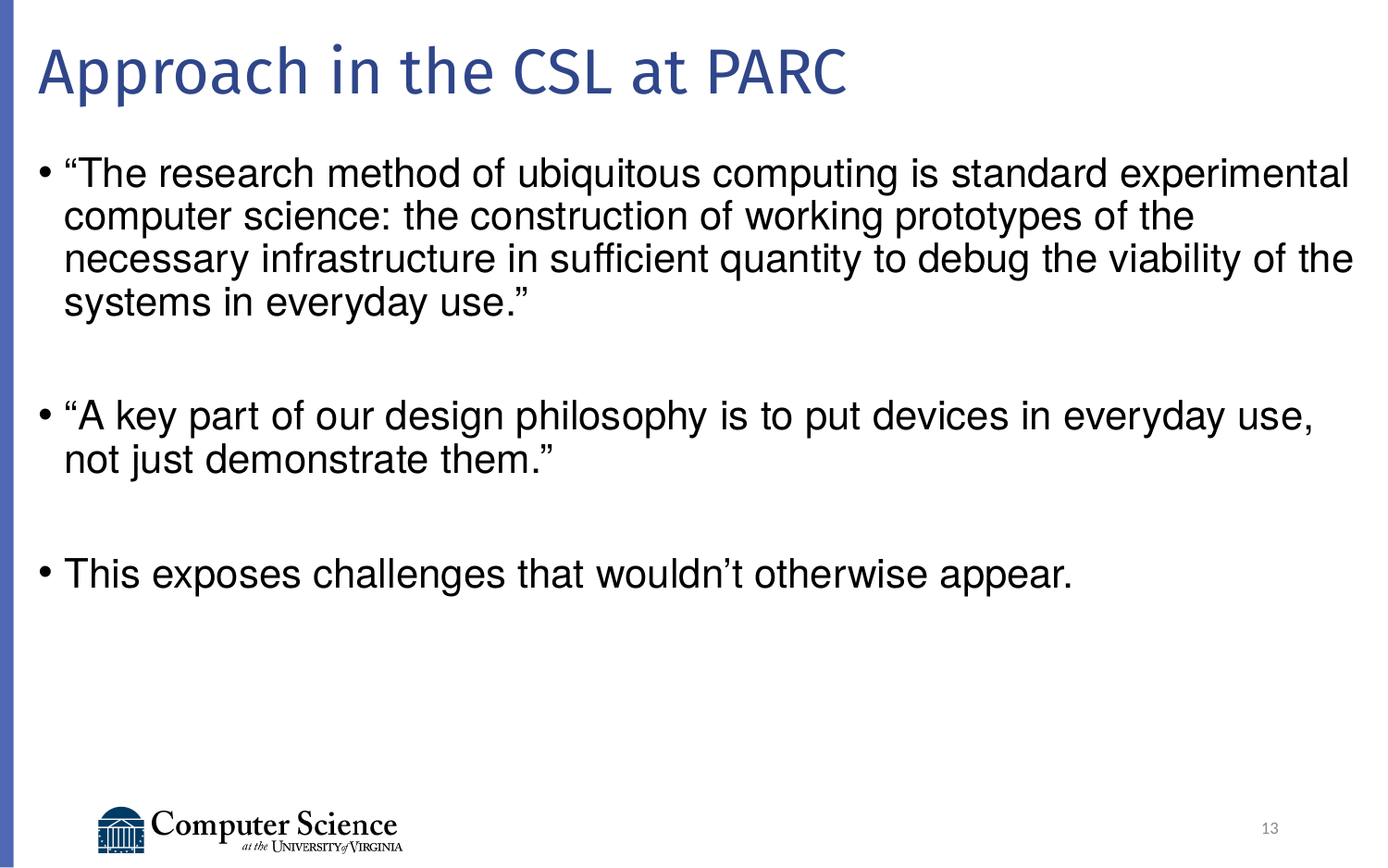

# Approach in the CSL at PARC
“The research method of ubiquitous computing is standard experimental computer science: the construction of working prototypes of the necessary infrastructure in sufficient quantity to debug the viability of the systems in everyday use.”

“A key part of our design philosophy is to put devices in everyday use, not just demonstrate them.”

This exposes challenges that wouldn’t otherwise appear.
13